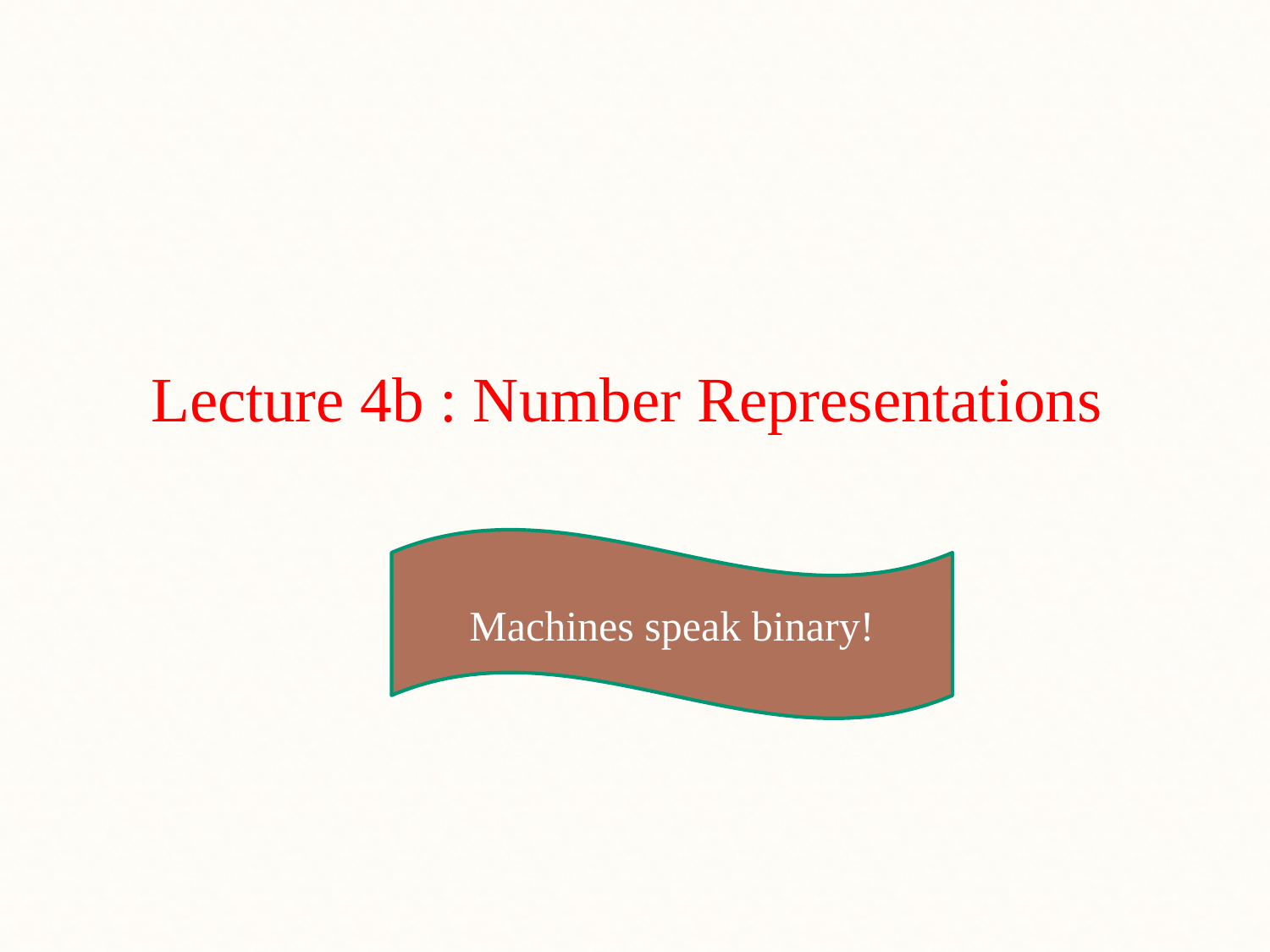

# Lecture 4b : Number Representations
Machines speak binary!